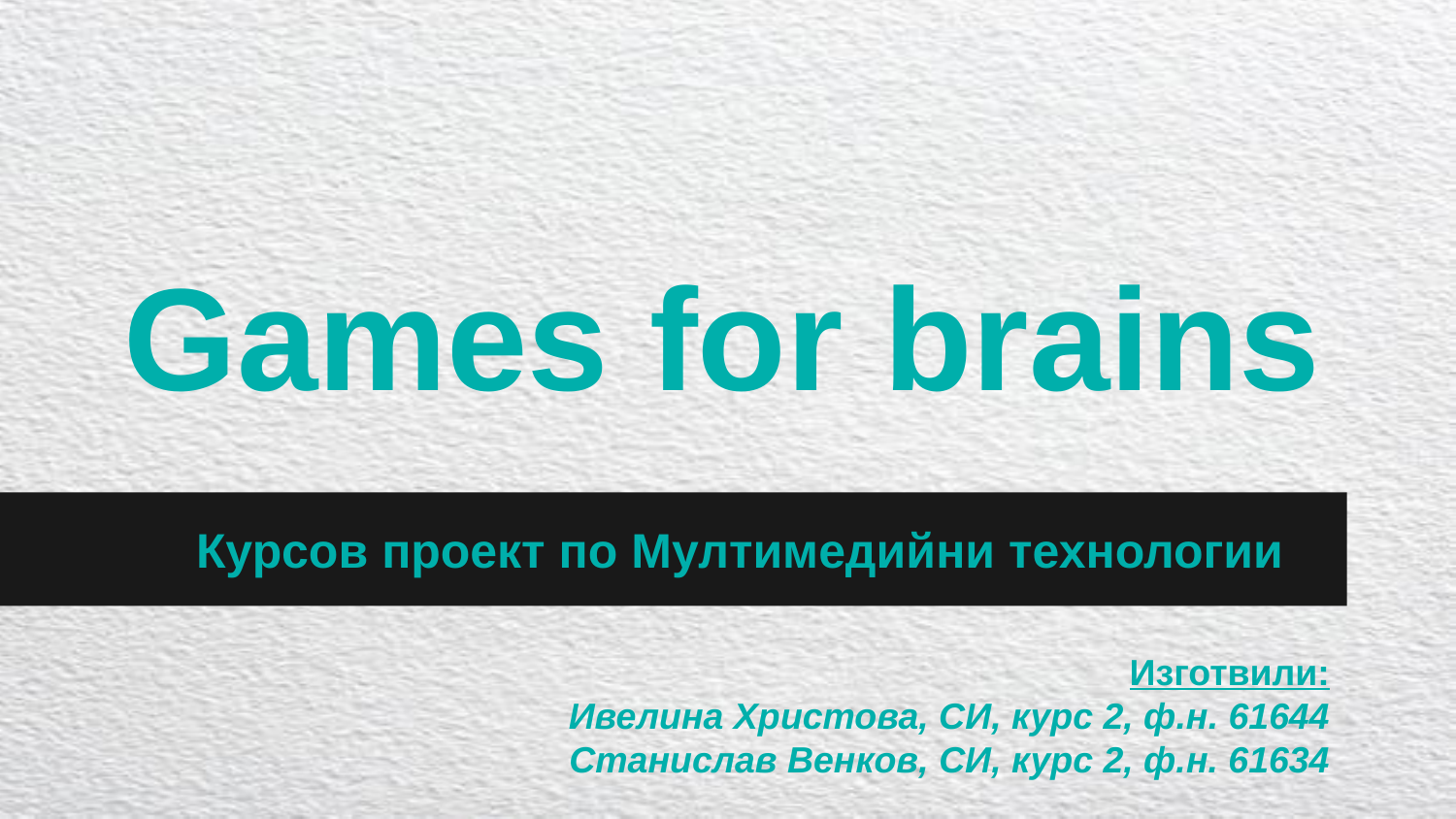

# Games for brains
Курсов проект по Мултимедийни технологии
Изготвили:
Ивелина Христова, СИ, курс 2, ф.н. 61644
Станислав Венков, СИ, курс 2, ф.н. 61634